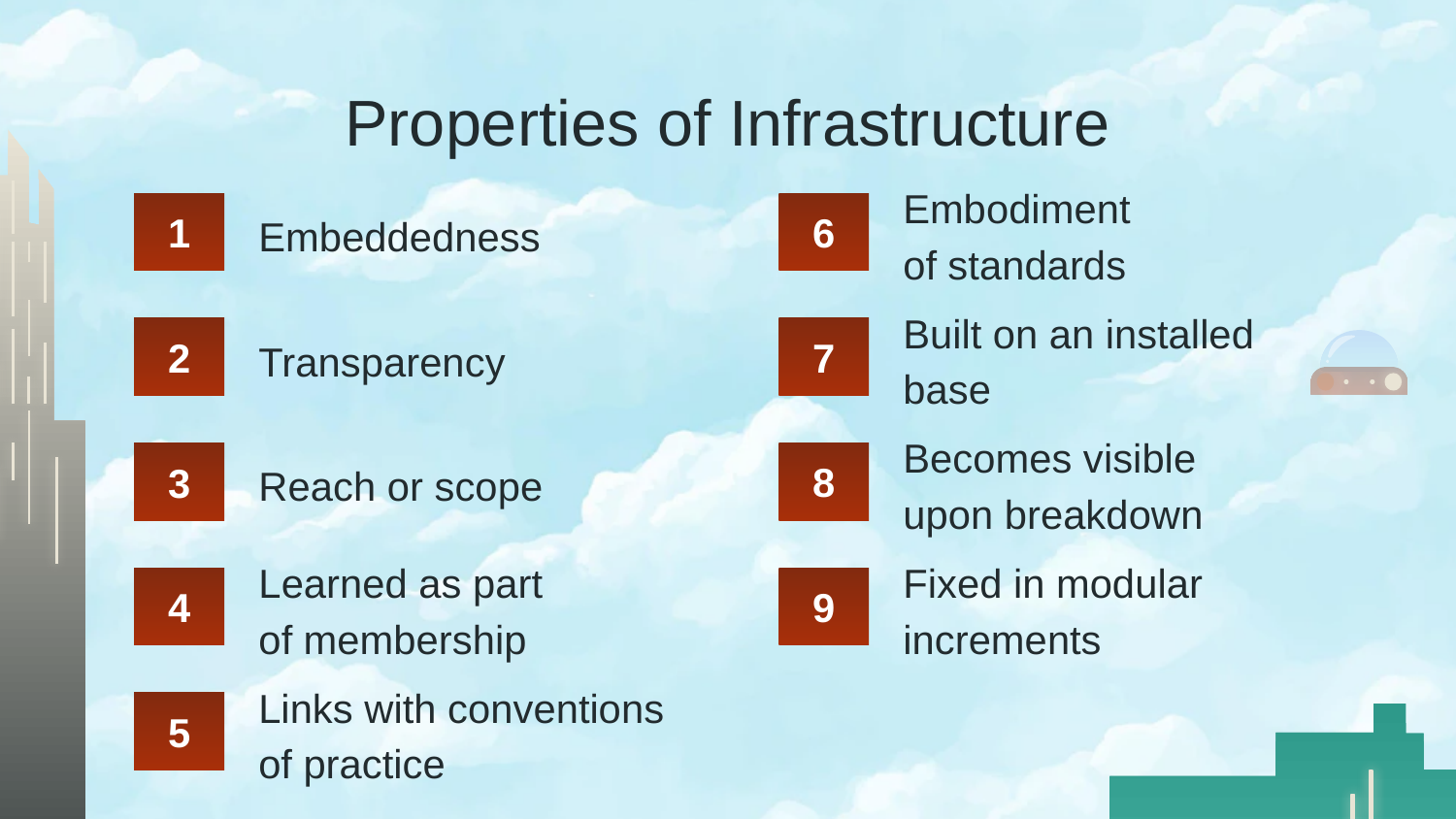

# Properties of Infrastructure
Embodiment
of standards
Embeddedness
6
1
Built on an installed base
Transparency
7
2

Becomes visible
upon breakdown
Reach or scope
8
3
Fixed in modular increments
Learned as part
of membership
9
4
Links with conventions
of practice
5